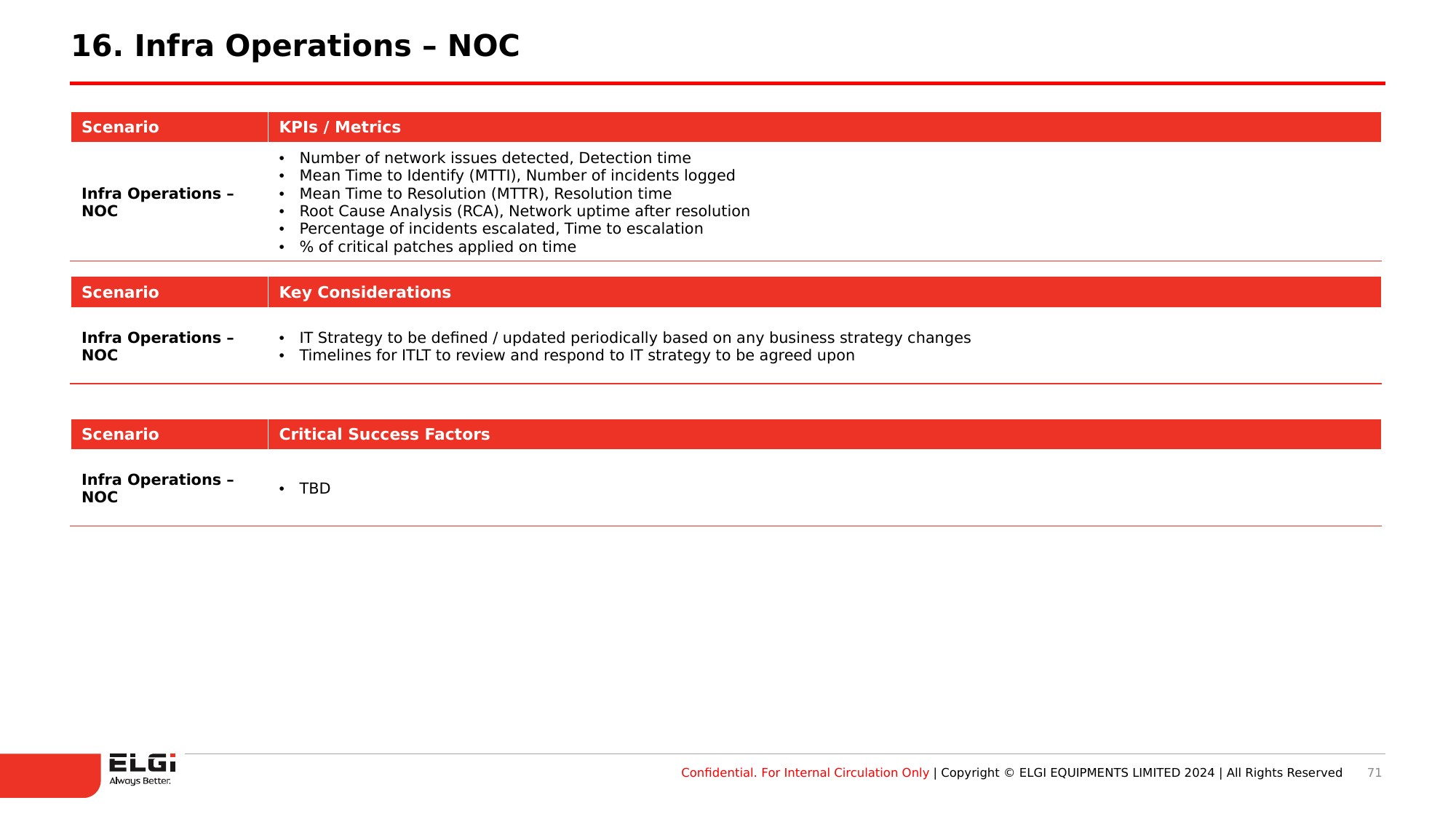

16. Infra Operations – NOC
| Scenario | KPIs / Metrics |
| --- | --- |
| Infra Operations – NOC | Number of network issues detected, Detection time Mean Time to Identify (MTTI), Number of incidents logged Mean Time to Resolution (MTTR), Resolution time Root Cause Analysis (RCA), Network uptime after resolution Percentage of incidents escalated, Time to escalation % of critical patches applied on time |
| Scenario | Key Considerations |
| --- | --- |
| Infra Operations – NOC | IT Strategy to be defined / updated periodically based on any business strategy changes Timelines for ITLT to review and respond to IT strategy to be agreed upon |
| Scenario | Critical Success Factors |
| --- | --- |
| Infra Operations – NOC | TBD |